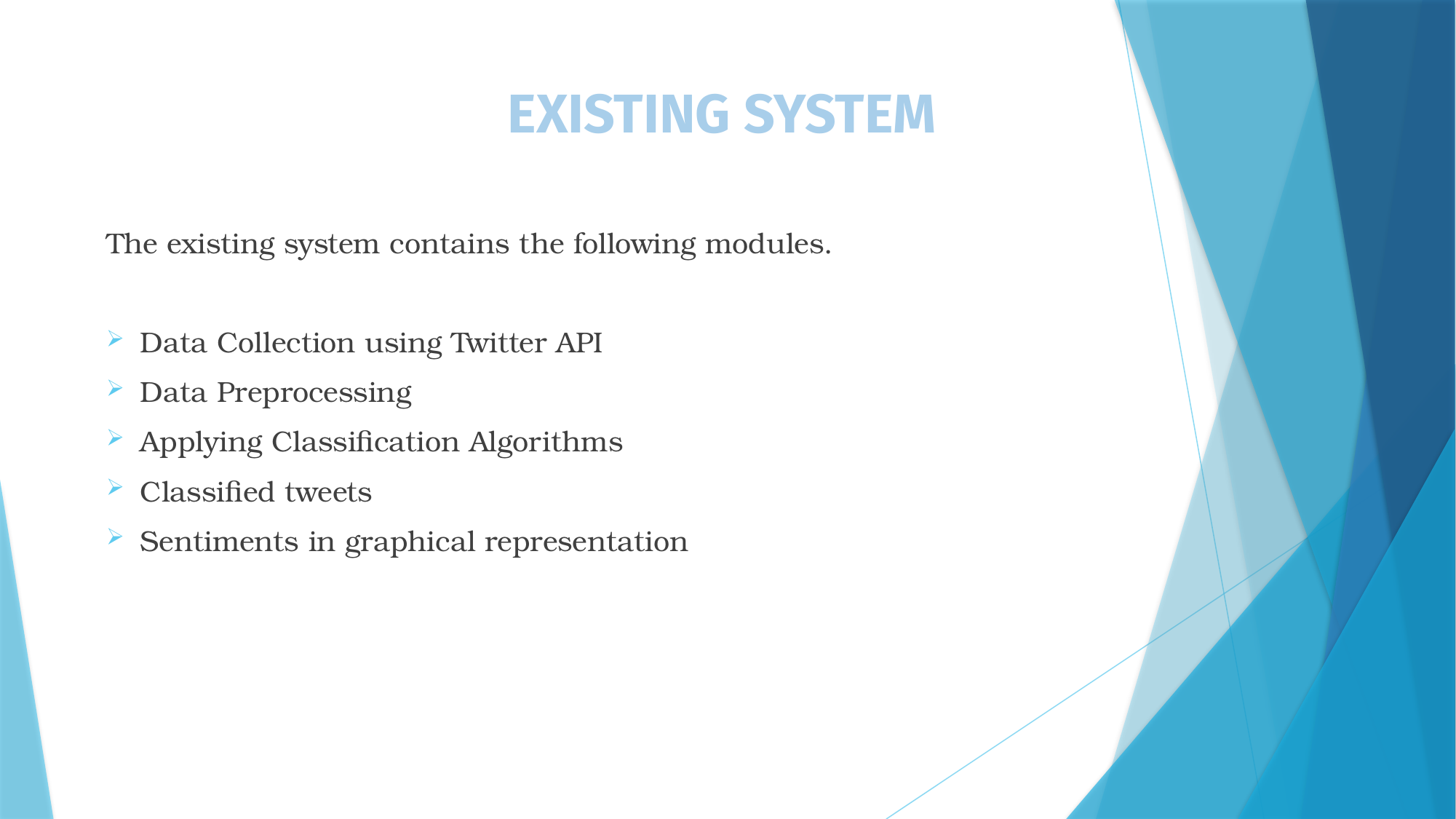

# EXISTING SYSTEM

The existing system contains the following modules.

Data Collection using Twitter API
Data Preprocessing
Applying Classification Algorithms
Classified tweets
Sentiments in graphical representation